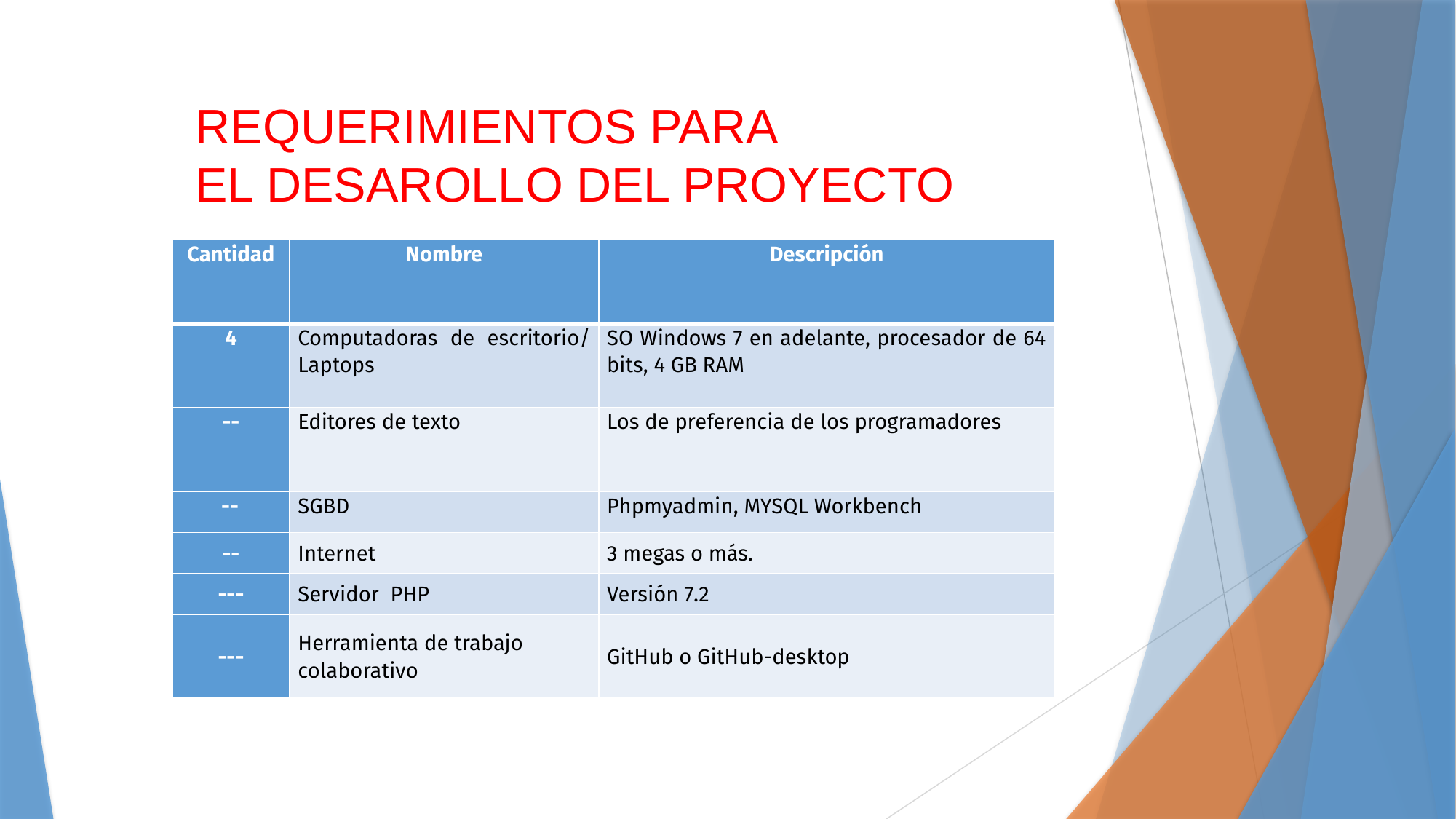

REQUERIMIENTOS PARA
EL DESAROLLO DEL PROYECTO
| Cantidad | Nombre | Descripción |
| --- | --- | --- |
| 4 | Computadoras de escritorio/ Laptops | SO Windows 7 en adelante, procesador de 64 bits, 4 GB RAM |
| -- | Editores de texto | Los de preferencia de los programadores |
| -- | SGBD | Phpmyadmin, MYSQL Workbench |
| -- | Internet | 3 megas o más. |
| --- | Servidor PHP | Versión 7.2 |
| --- | Herramienta de trabajo colaborativo | GitHub o GitHub-desktop |